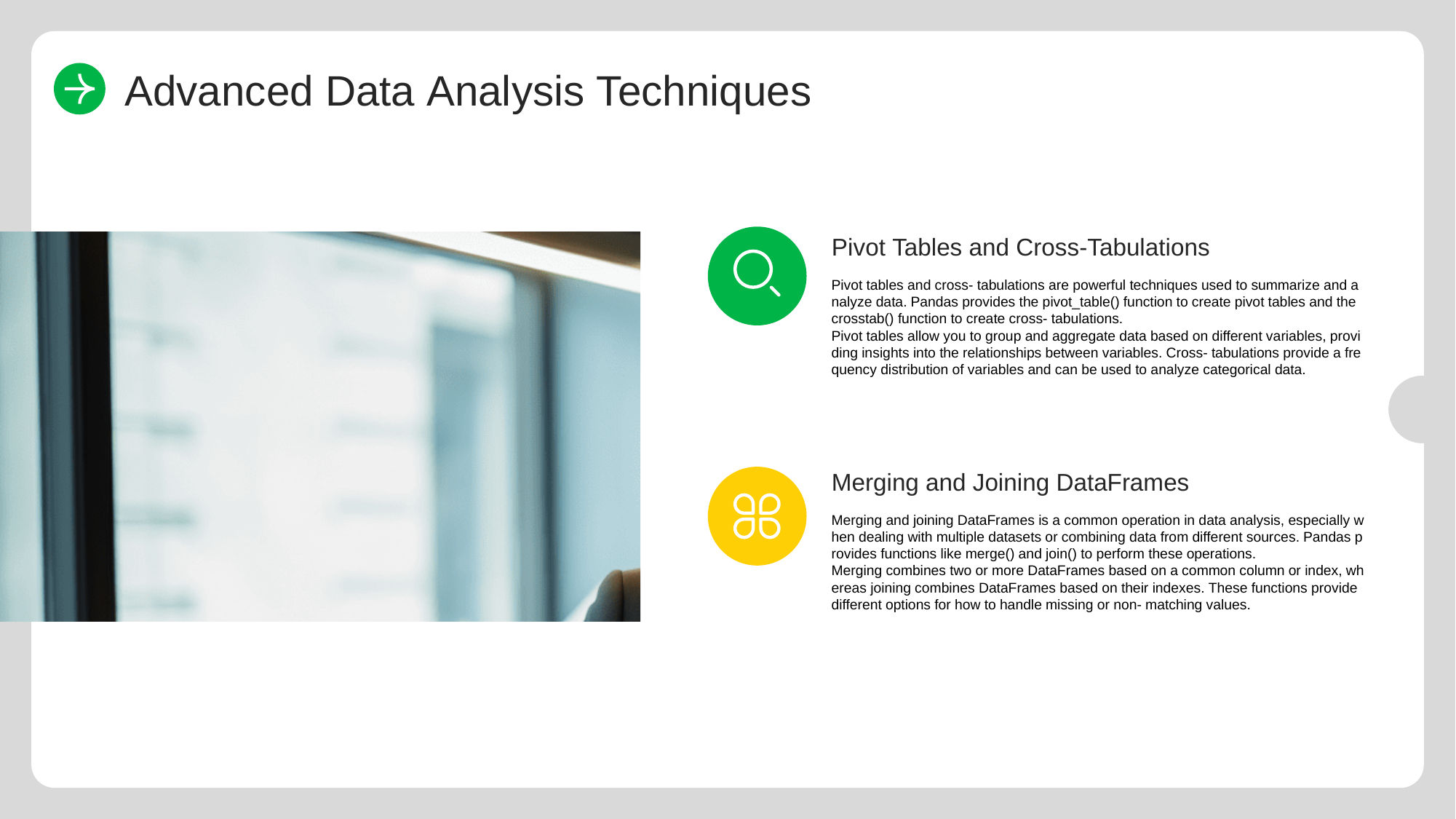

Advanced Data Analysis Techniques

Pivot Tables and Cross-Tabulations

Pivot tables and cross- tabulations are powerful techniques used to summarize and analyze data. Pandas provides the pivot_table() function to create pivot tables and the crosstab() function to create cross- tabulations.
Pivot tables allow you to group and aggregate data based on different variables, providing insights into the relationships between variables. Cross- tabulations provide a frequency distribution of variables and can be used to analyze categorical data.
Merging and Joining DataFrames

Merging and joining DataFrames is a common operation in data analysis, especially when dealing with multiple datasets or combining data from different sources. Pandas provides functions like merge() and join() to perform these operations.
Merging combines two or more DataFrames based on a common column or index, whereas joining combines DataFrames based on their indexes. These functions provide different options for how to handle missing or non- matching values.